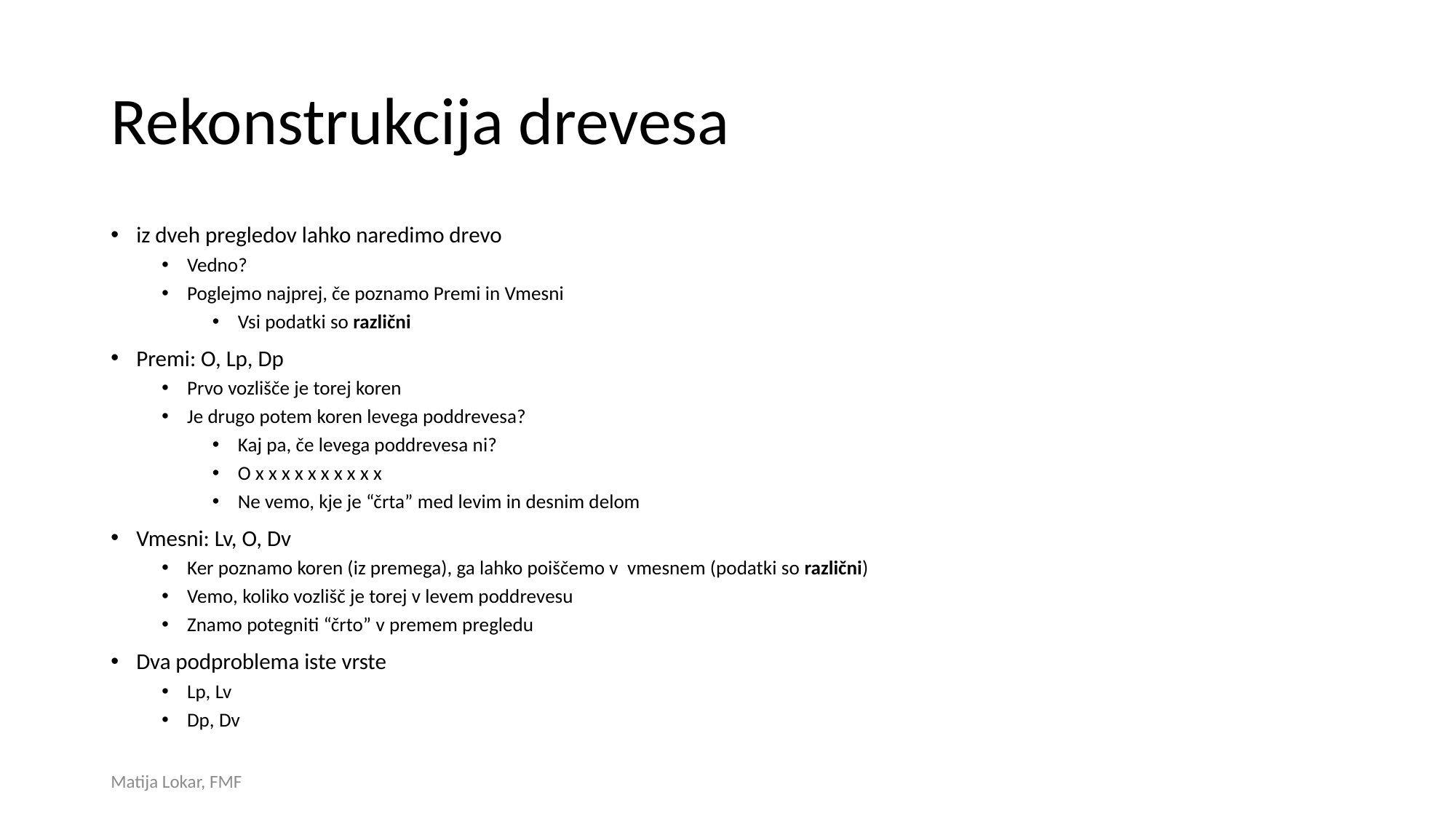

# Rekonstrukcija drevesa
iz dveh pregledov lahko naredimo drevo
Vedno?
Poglejmo najprej, če poznamo Premi in Vmesni
Vsi podatki so različni
Premi: O, Lp, Dp
Prvo vozlišče je torej koren
Je drugo potem koren levega poddrevesa?
Kaj pa, če levega poddrevesa ni?
O x x x x x x x x x x
Ne vemo, kje je “črta” med levim in desnim delom
Vmesni: Lv, O, Dv
Ker poznamo koren (iz premega), ga lahko poiščemo v  vmesnem (podatki so različni)
Vemo, koliko vozlišč je torej v levem poddrevesu
Znamo potegniti “črto” v premem pregledu
Dva podproblema iste vrste
Lp, Lv
Dp, Dv
Matija Lokar, FMF